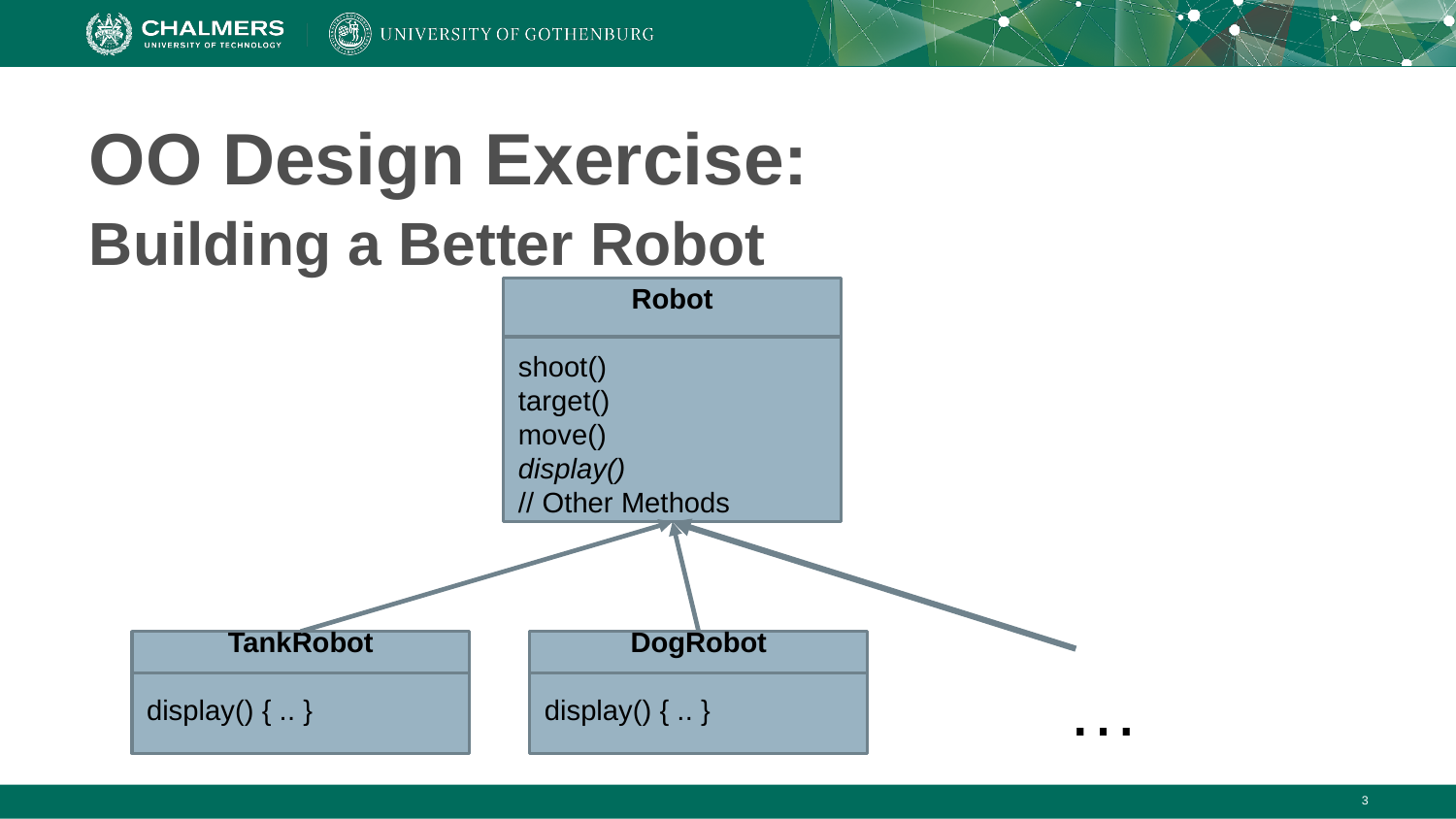

# OO Design Exercise:
Building a Better Robot
Robot

shoot()
target()
move()
display()
// Other Methods
TankRobot

display() { .. }

DogRobot

display() { .. }

…
3